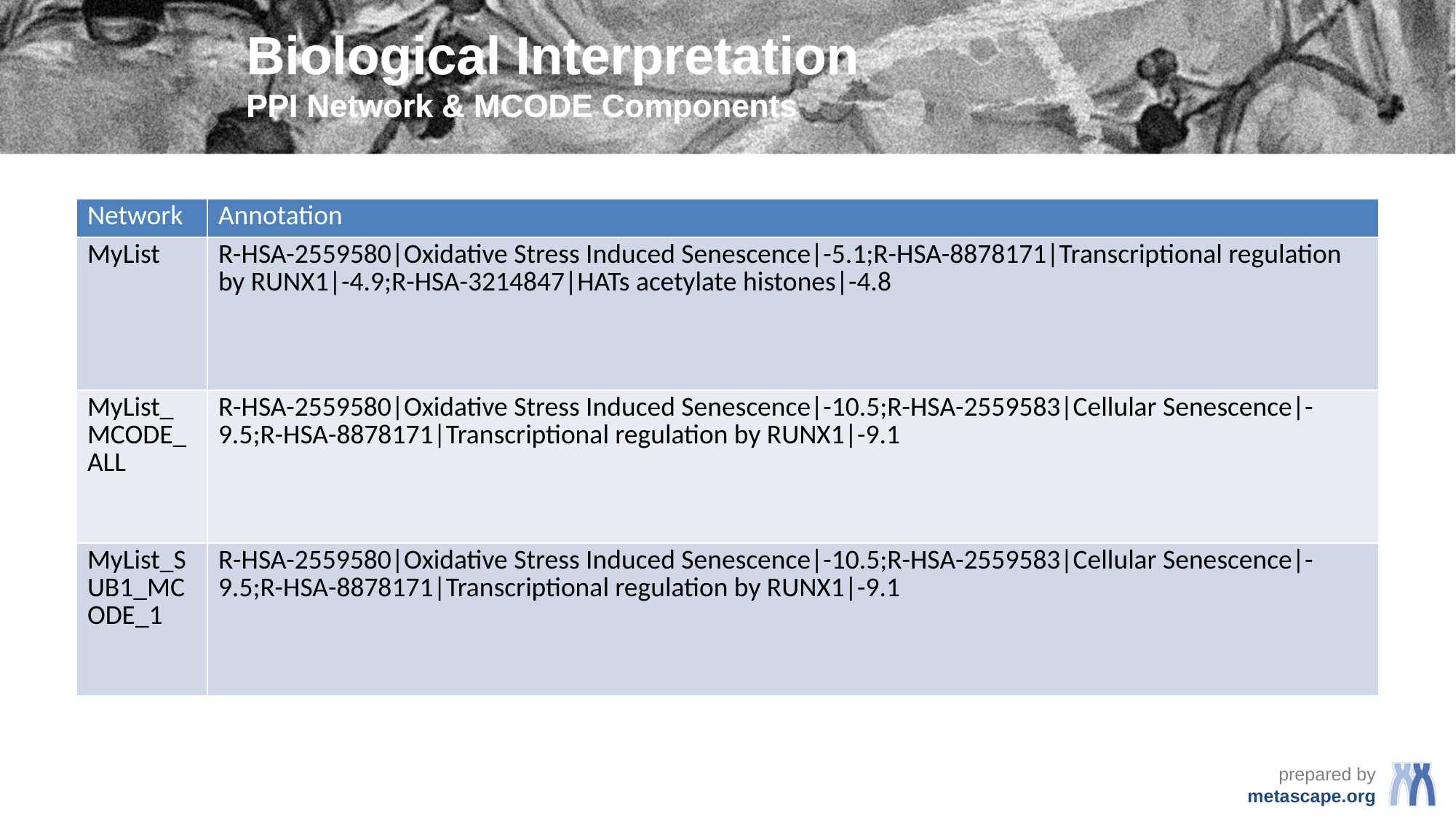

# Biological Interpretation PPI Network & MCODE Components
| Network | Annotation |
| --- | --- |
| MyList | R-HSA-2559580|Oxidative Stress Induced Senescence|-5.1;R-HSA-8878171|Transcriptional regulation by RUNX1|-4.9;R-HSA-3214847|HATs acetylate histones|-4.8 |
| MyList\_MCODE\_ALL | R-HSA-2559580|Oxidative Stress Induced Senescence|-10.5;R-HSA-2559583|Cellular Senescence|-9.5;R-HSA-8878171|Transcriptional regulation by RUNX1|-9.1 |
| MyList\_SUB1\_MCODE\_1 | R-HSA-2559580|Oxidative Stress Induced Senescence|-10.5;R-HSA-2559583|Cellular Senescence|-9.5;R-HSA-8878171|Transcriptional regulation by RUNX1|-9.1 |